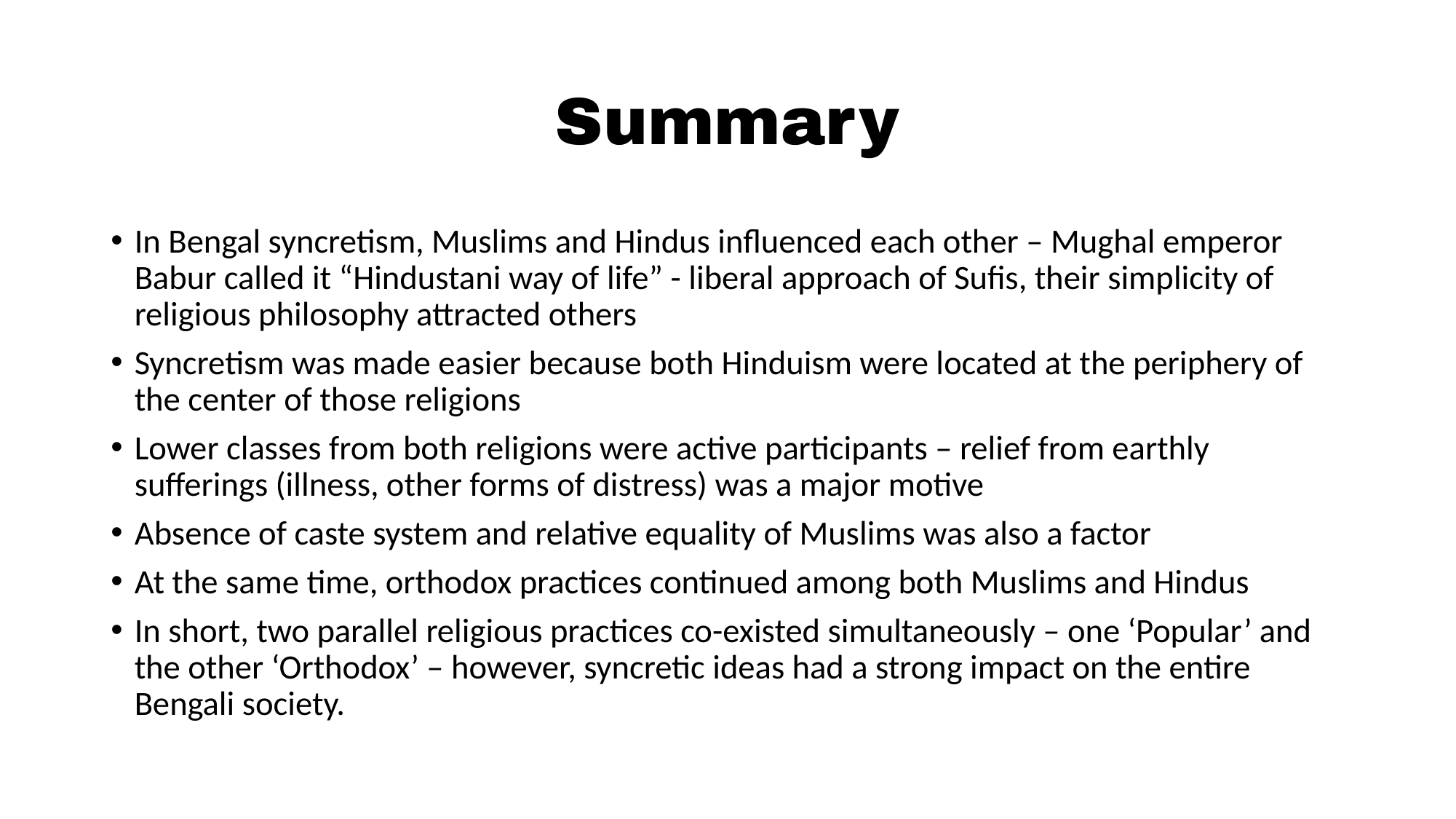

# Summary
In Bengal syncretism, Muslims and Hindus influenced each other – Mughal emperor Babur called it “Hindustani way of life” - liberal approach of Sufis, their simplicity of religious philosophy attracted others
Syncretism was made easier because both Hinduism were located at the periphery of the center of those religions
Lower classes from both religions were active participants – relief from earthly sufferings (illness, other forms of distress) was a major motive
Absence of caste system and relative equality of Muslims was also a factor
At the same time, orthodox practices continued among both Muslims and Hindus
In short, two parallel religious practices co-existed simultaneously – one ‘Popular’ and the other ‘Orthodox’ – however, syncretic ideas had a strong impact on the entire Bengali society.